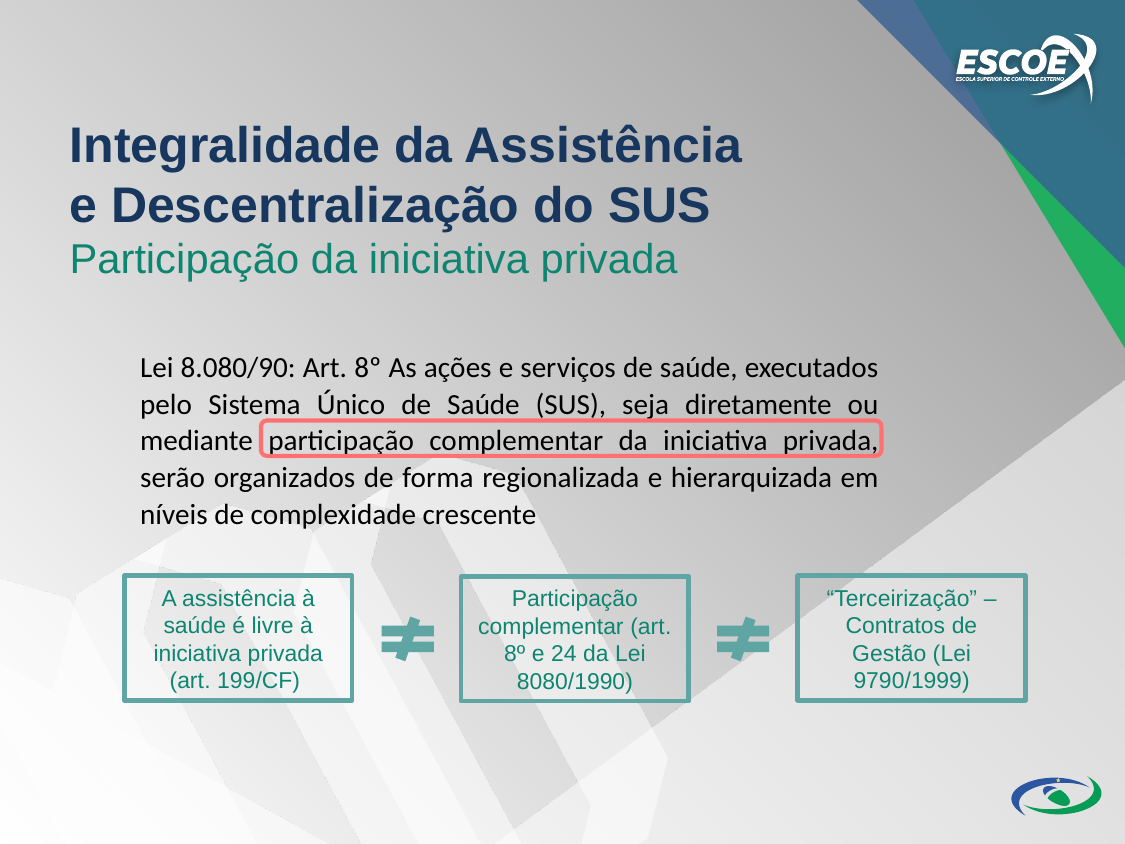

Integralidade da Assistência
e Descentralização do SUS
Participação da iniciativa privada
Lei 8.080/90: Art. 8º As ações e serviços de saúde, executados pelo Sistema Único de Saúde (SUS), seja diretamente ou mediante participação complementar da iniciativa privada, serão organizados de forma regionalizada e hierarquizada em níveis de complexidade crescente

A assistência à saúde é livre à iniciativa privada (art. 199/CF)
“Terceirização” – Contratos de Gestão (Lei 9790/1999)
Participação complementar (art. 8º e 24 da Lei 8080/1990)